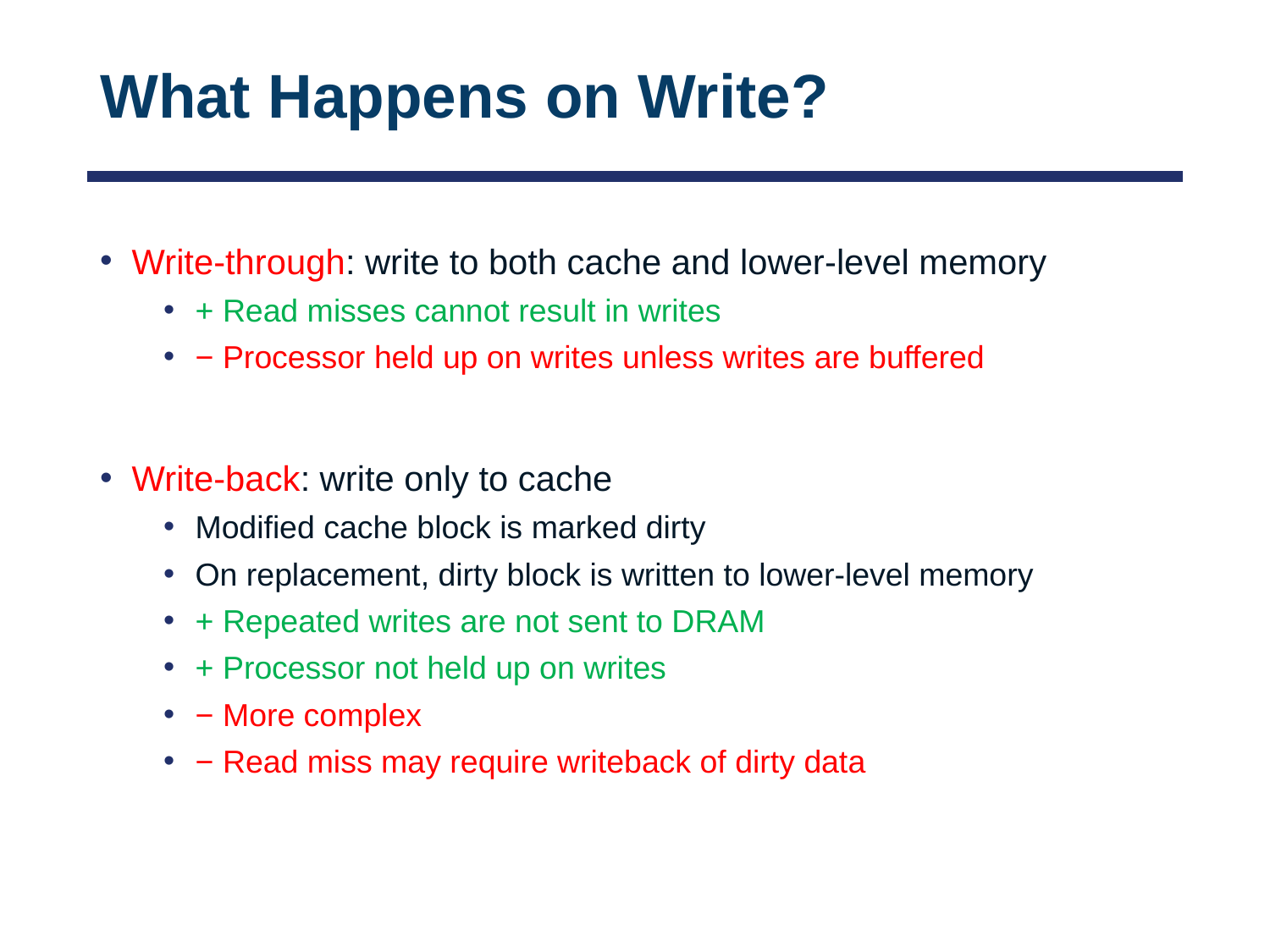

# What Happens on Write?
Write-through: write to both cache and lower-level memory
+ Read misses cannot result in writes
− Processor held up on writes unless writes are buffered

Write-back: write only to cache
Modified cache block is marked dirty
On replacement, dirty block is written to lower-level memory
+ Repeated writes are not sent to DRAM
+ Processor not held up on writes
− More complex
− Read miss may require writeback of dirty data